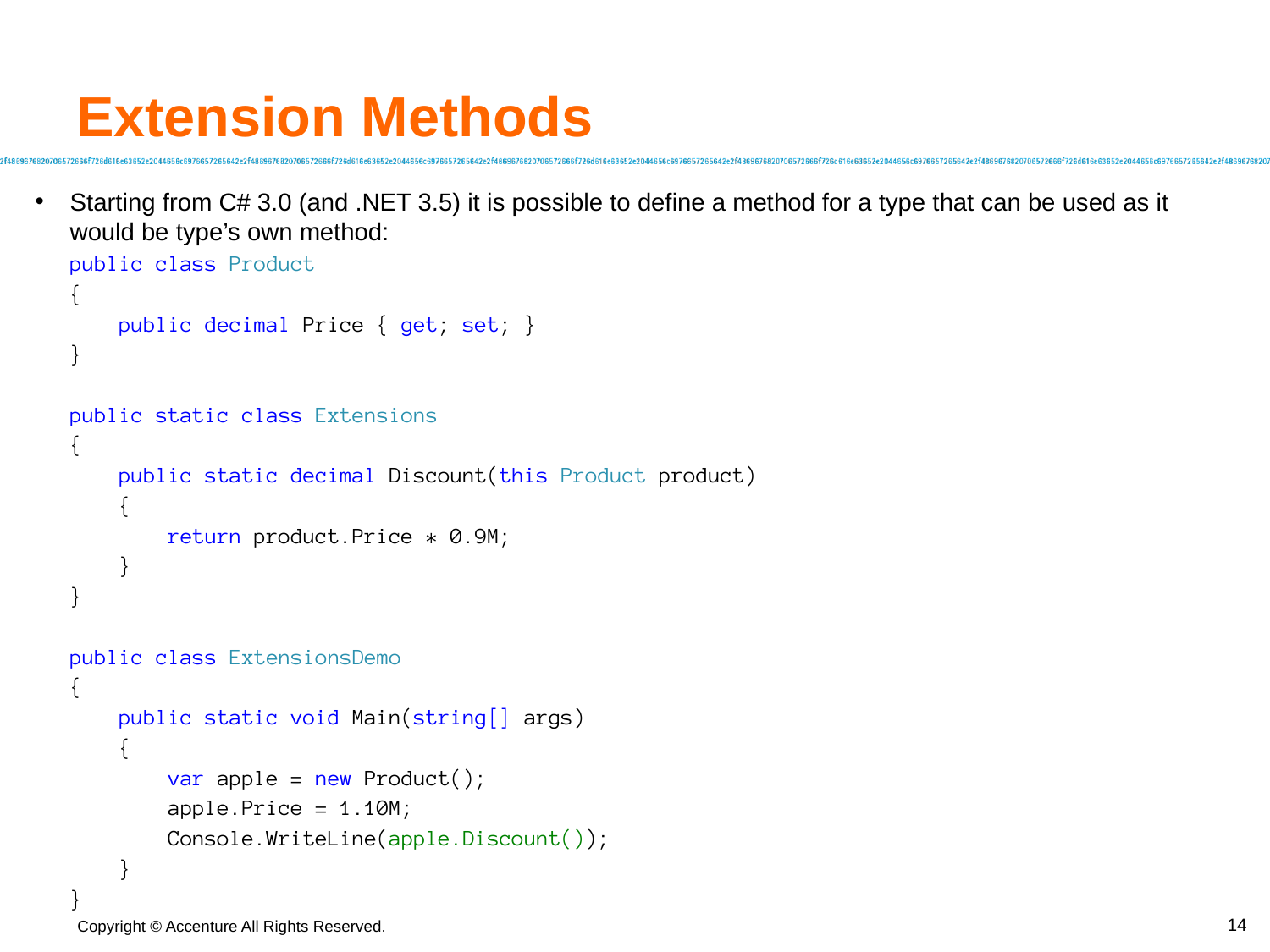

# Extension Methods
Starting from C# 3.0 (and .NET 3.5) it is possible to define a method for a type that can be used as it would be type’s own method:
public class Product
{
    public decimal Price { get; set; }
}

public static class Extensions
{
    public static decimal Discount(this Product product)
    {
        return product.Price * 0.9M;
    }
}

public class ExtensionsDemo
{
    public static void Main(string[] args)
    {
        var apple = new Product();
        apple.Price = 1.10M;
        Console.WriteLine(apple.Discount());
    }
}

14